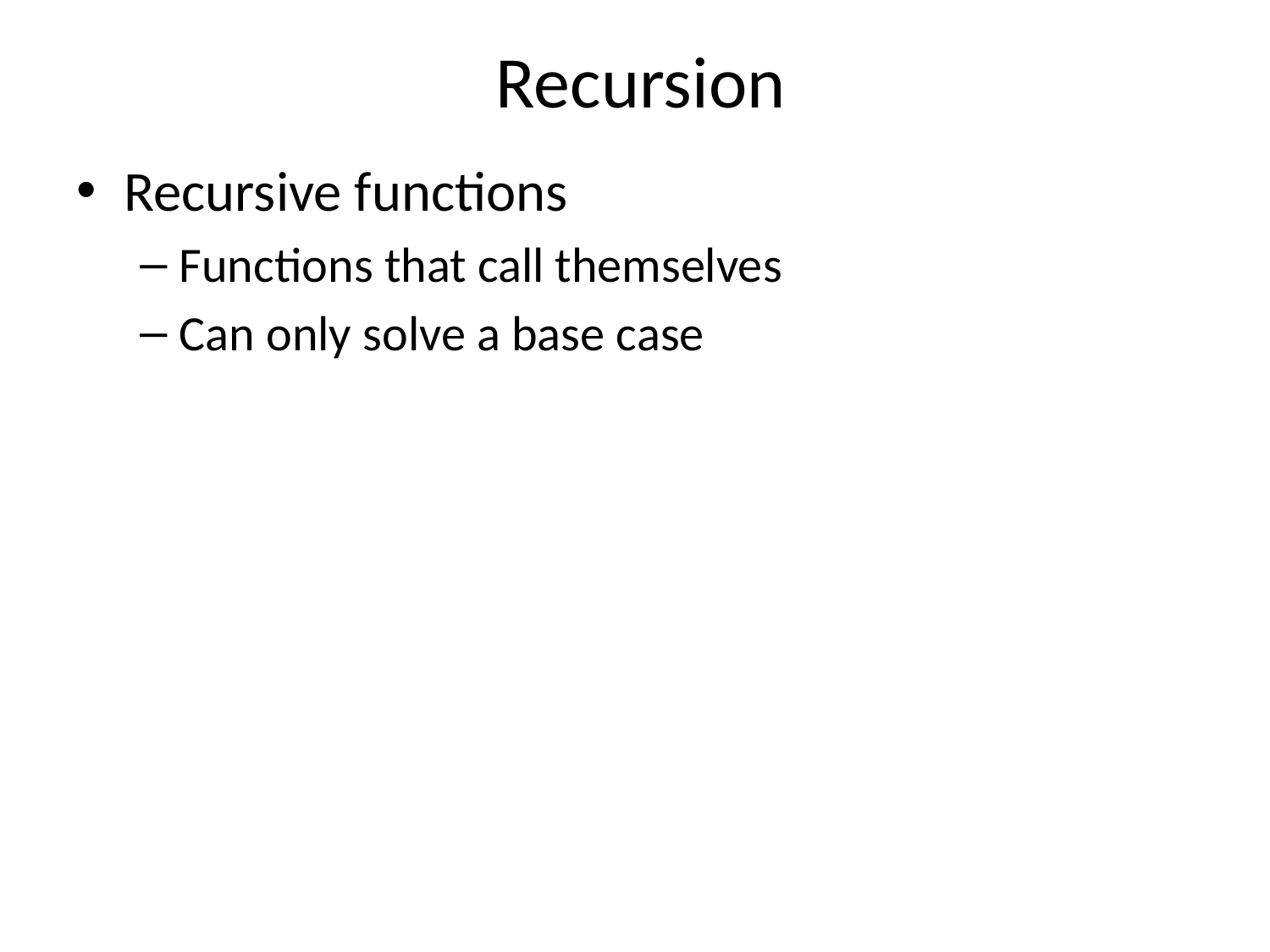

# Recursion
Recursive functions
Functions that call themselves
Can only solve a base case